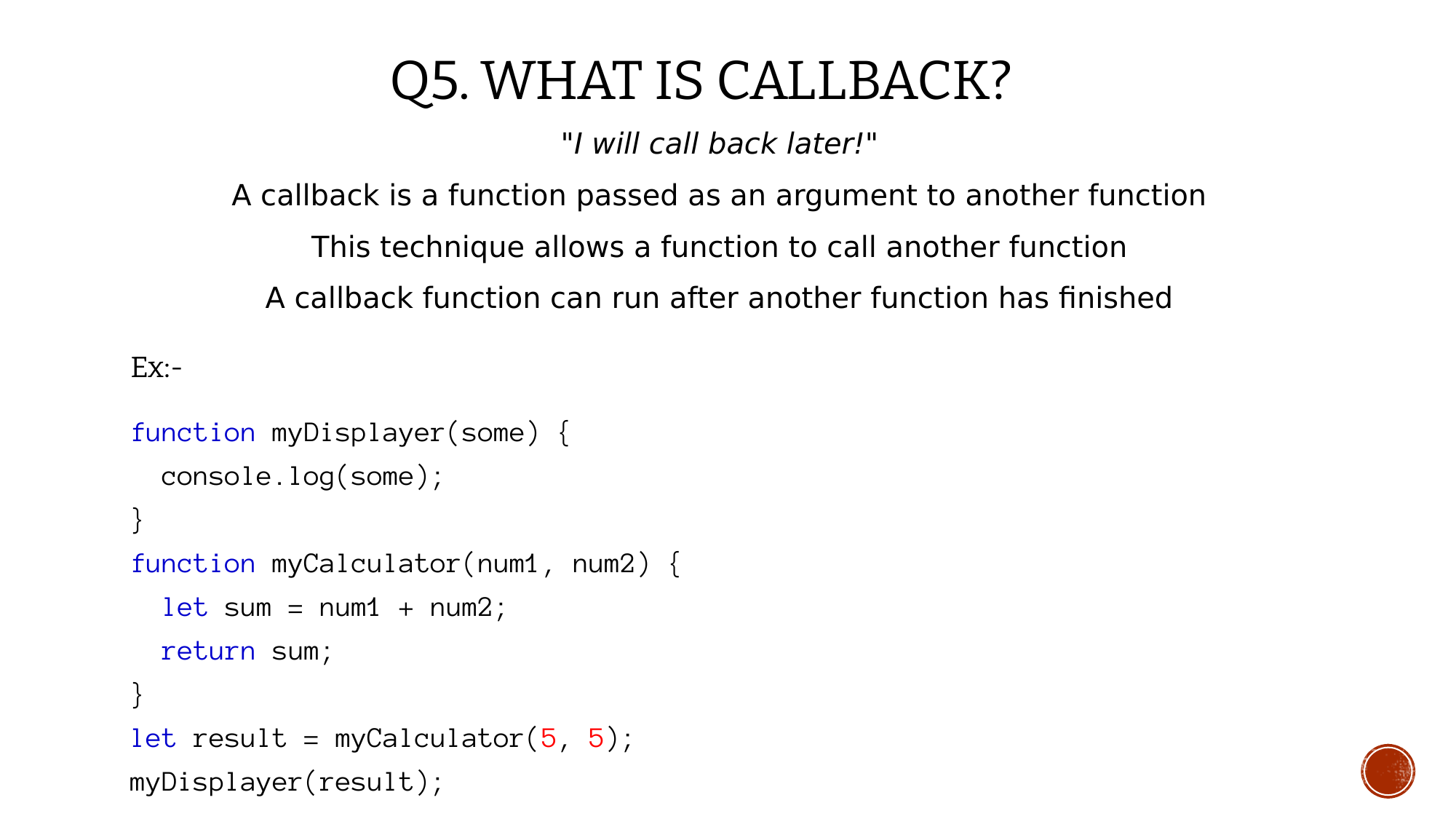

# Q5. What is Callback?
"I will call back later!"
A callback is a function passed as an argument to another function
This technique allows a function to call another function
A callback function can run after another function has finished
Ex:-
function myDisplayer(some) {
  console.log(some);
}
function myCalculator(num1, num2) {
  let sum = num1 + num2;
  return sum;
}
let result = myCalculator(5, 5);
myDisplayer(result);